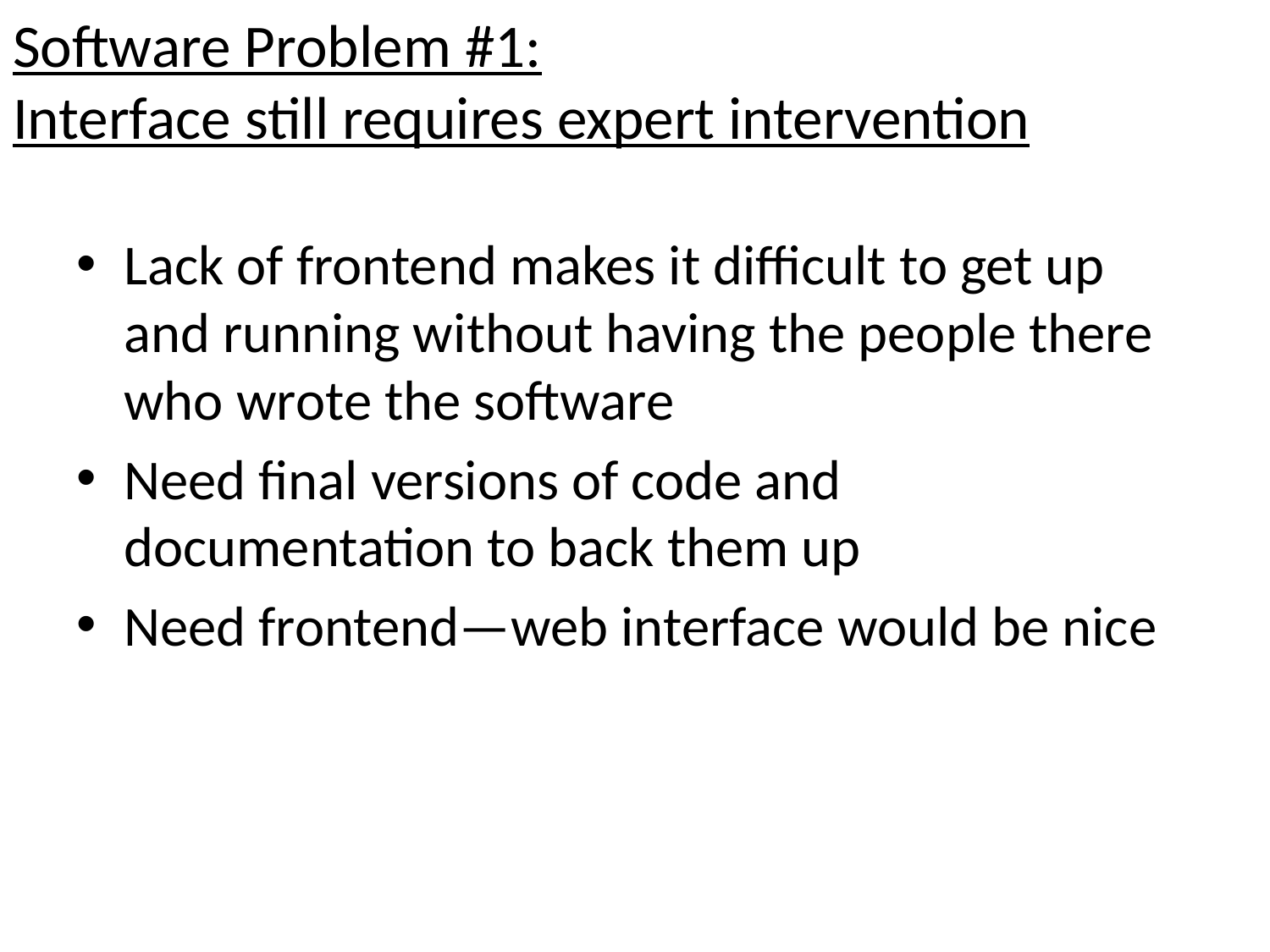

# Software Problem #1: Interface still requires expert intervention
Lack of frontend makes it difficult to get up and running without having the people there who wrote the software
Need final versions of code and documentation to back them up
Need frontend—web interface would be nice